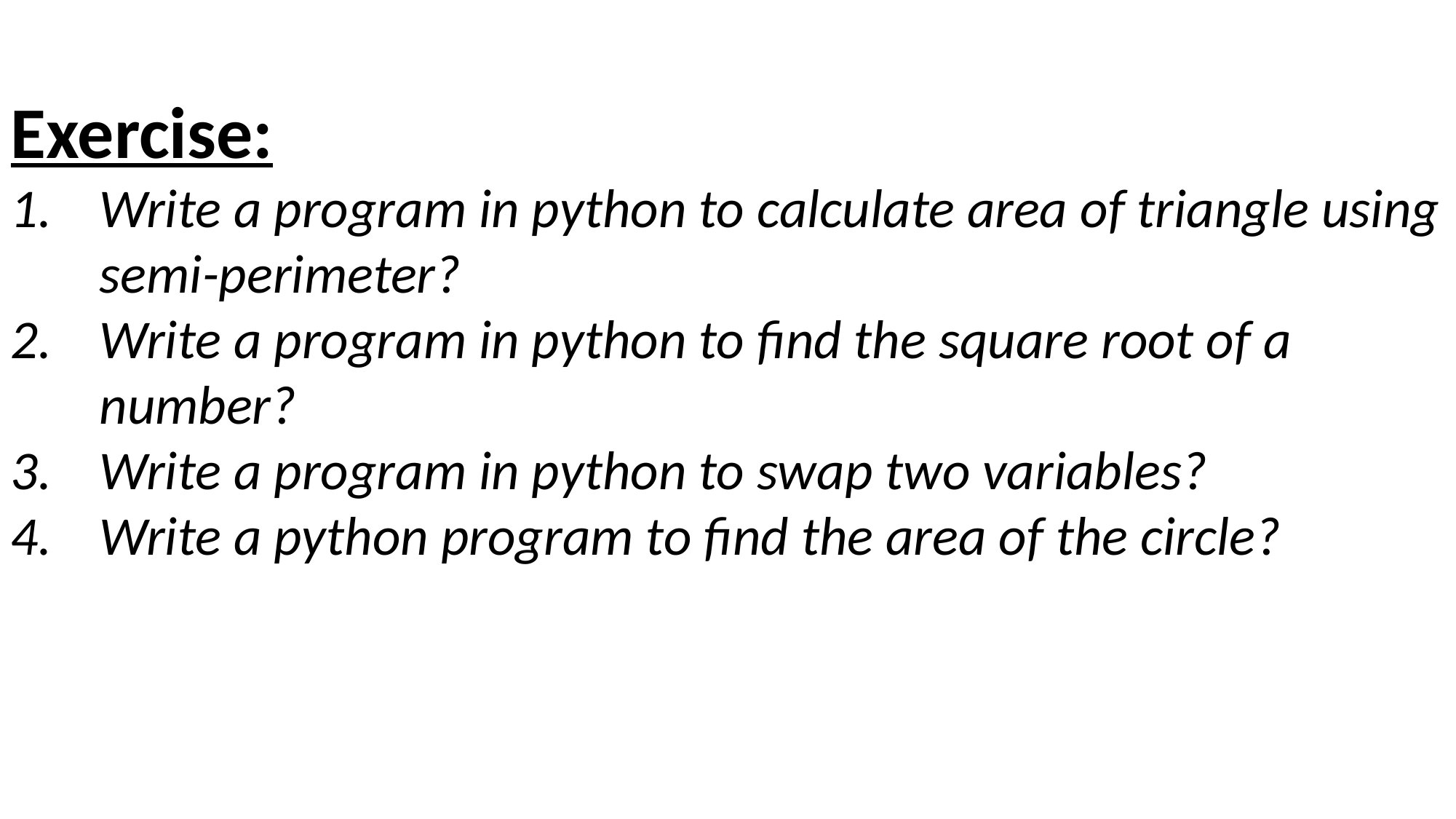

Exercise:
Write a program in python to calculate area of triangle using semi-perimeter?
Write a program in python to find the square root of a number?
Write a program in python to swap two variables?
Write a python program to find the area of the circle?